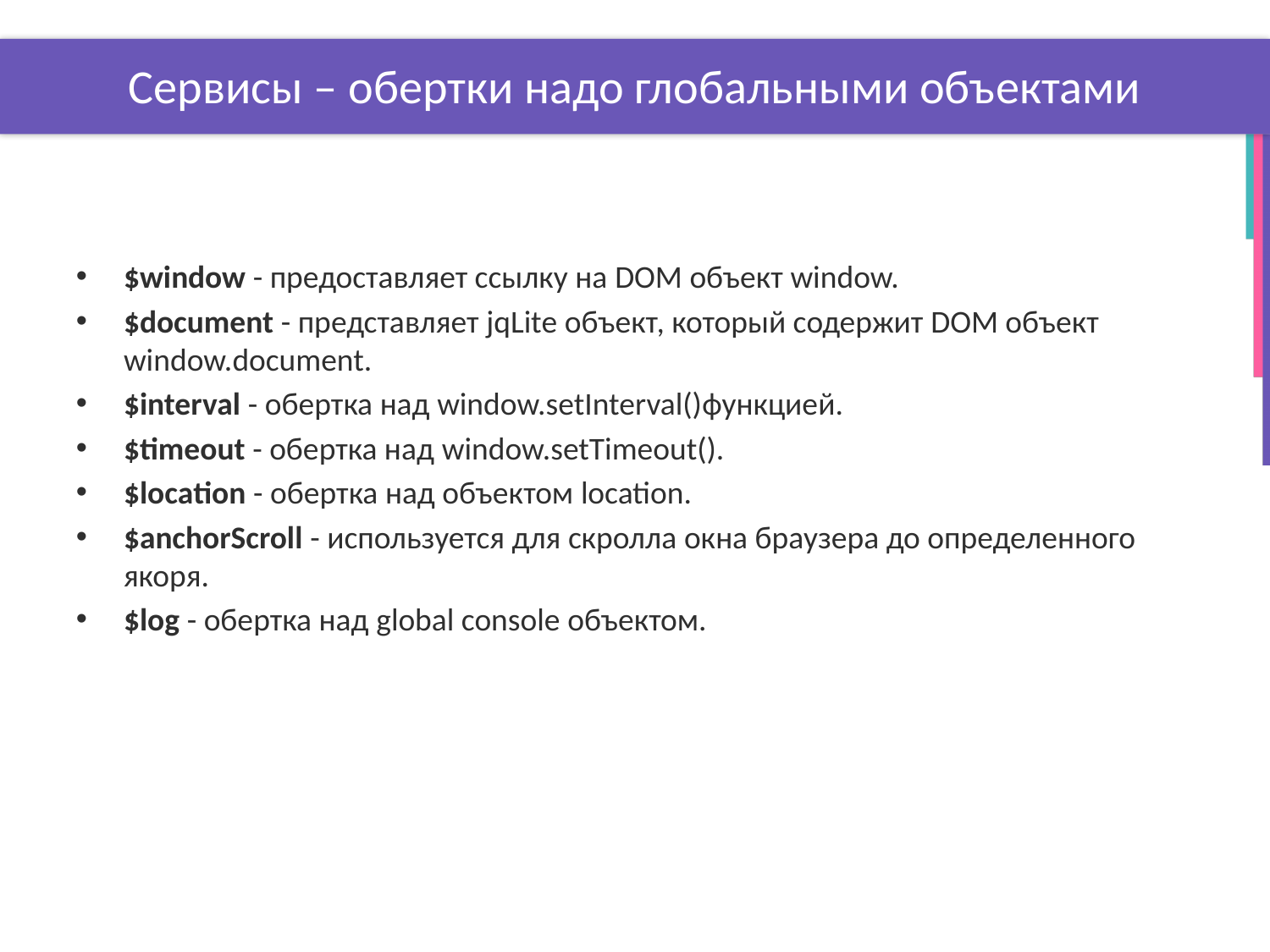

# Сервисы – обертки надо глобальными объектами

$window - предоставляет ссылку на DOM объект window.
$document - представляет jqLite объект, который содержит DOM объект window.document.
$interval - обертка над window.setInterval()функцией.
$timeout - обертка над window.setTimeout().
$location - обертка над объектом location.
$anchorScroll - используется для скролла окна браузера до определенного якоря.
$log - обертка над global console объектом.